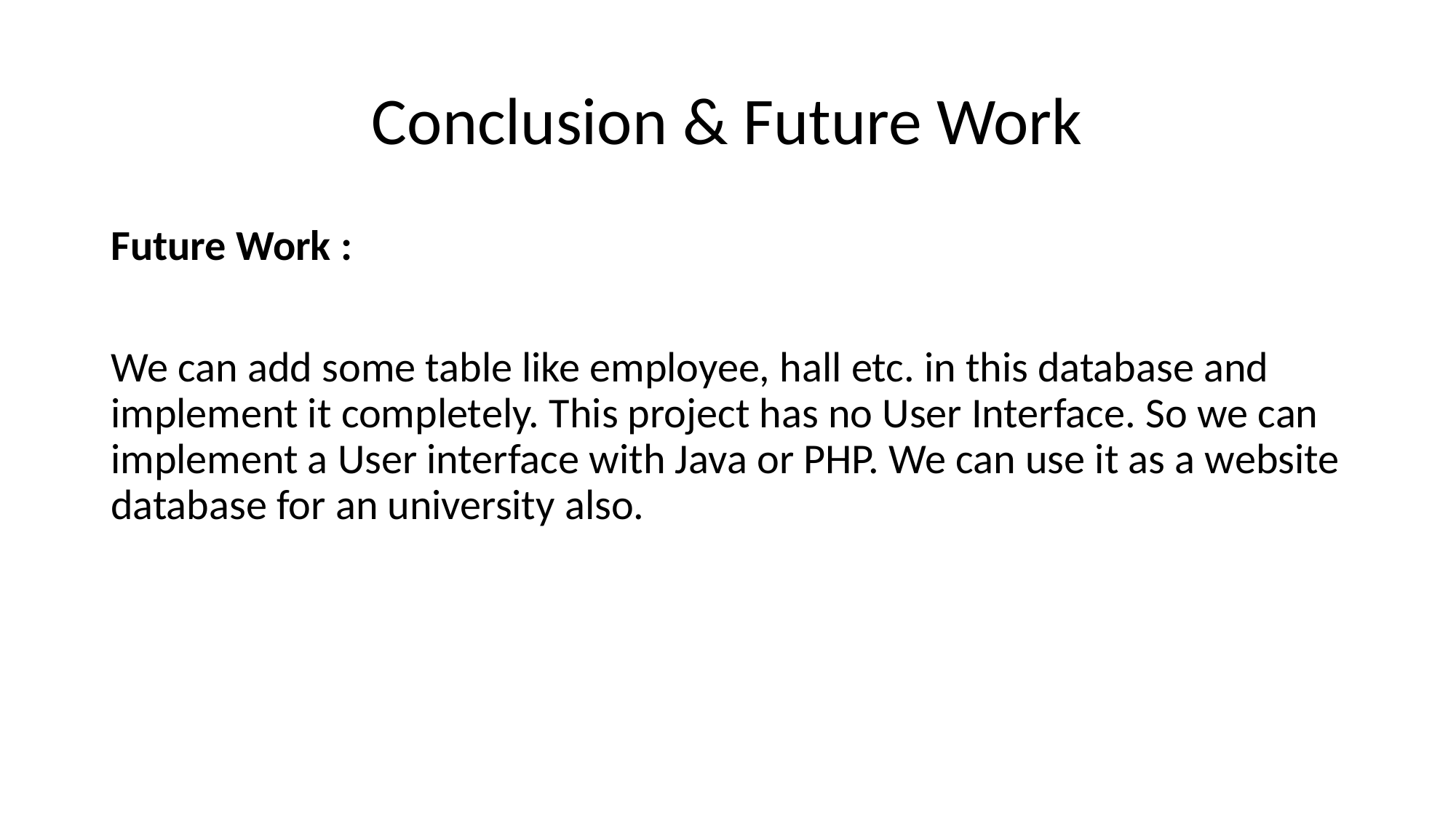

# Conclusion & Future Work
Future Work :

We can add some table like employee, hall etc. in this database and implement it completely. This project has no User Interface. So we can implement a User interface with Java or PHP. We can use it as a website database for an university also.